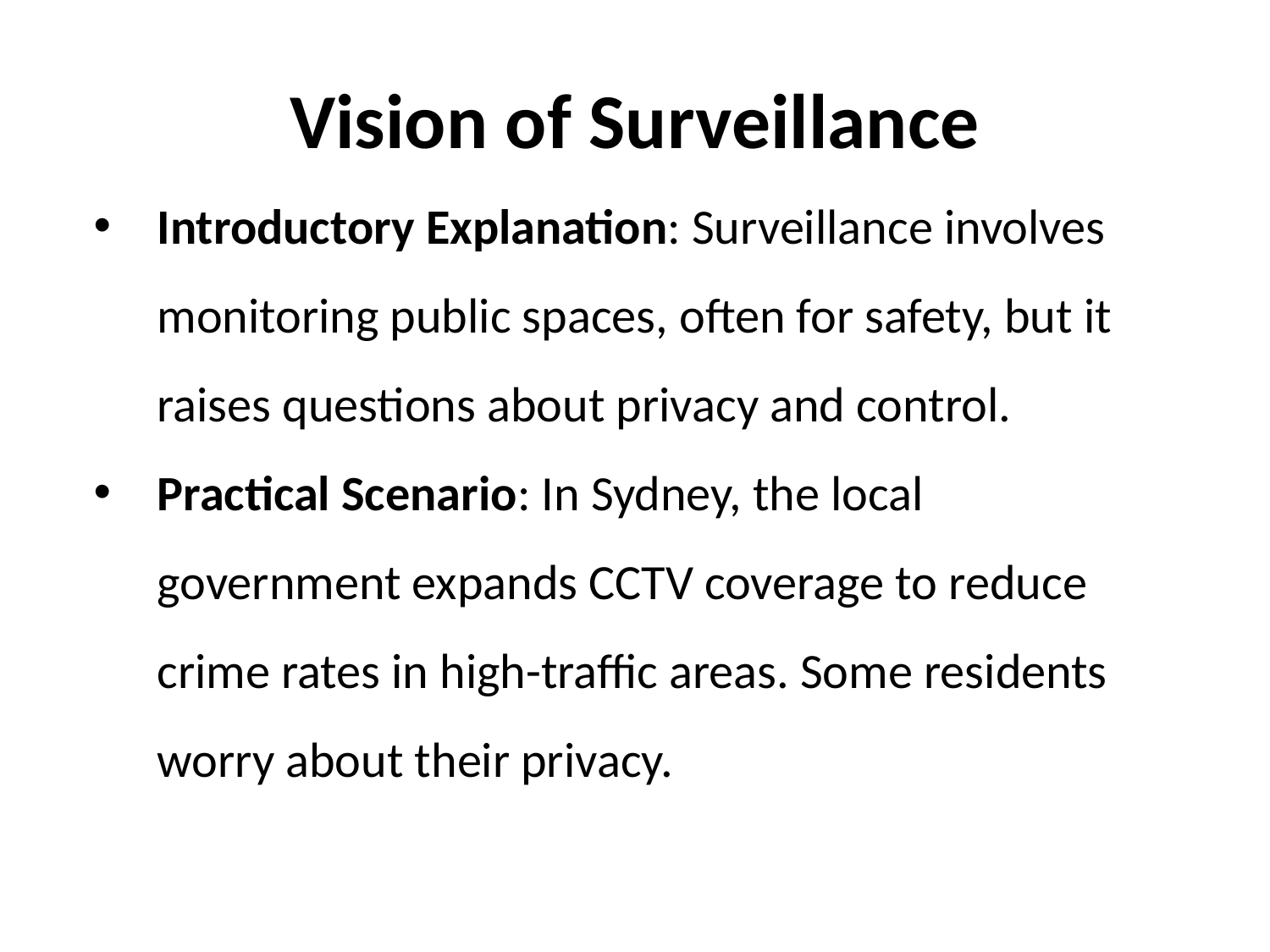

# Vision of Surveillance
Introductory Explanation: Surveillance involves monitoring public spaces, often for safety, but it raises questions about privacy and control.
Practical Scenario: In Sydney, the local government expands CCTV coverage to reduce crime rates in high-traffic areas. Some residents worry about their privacy.